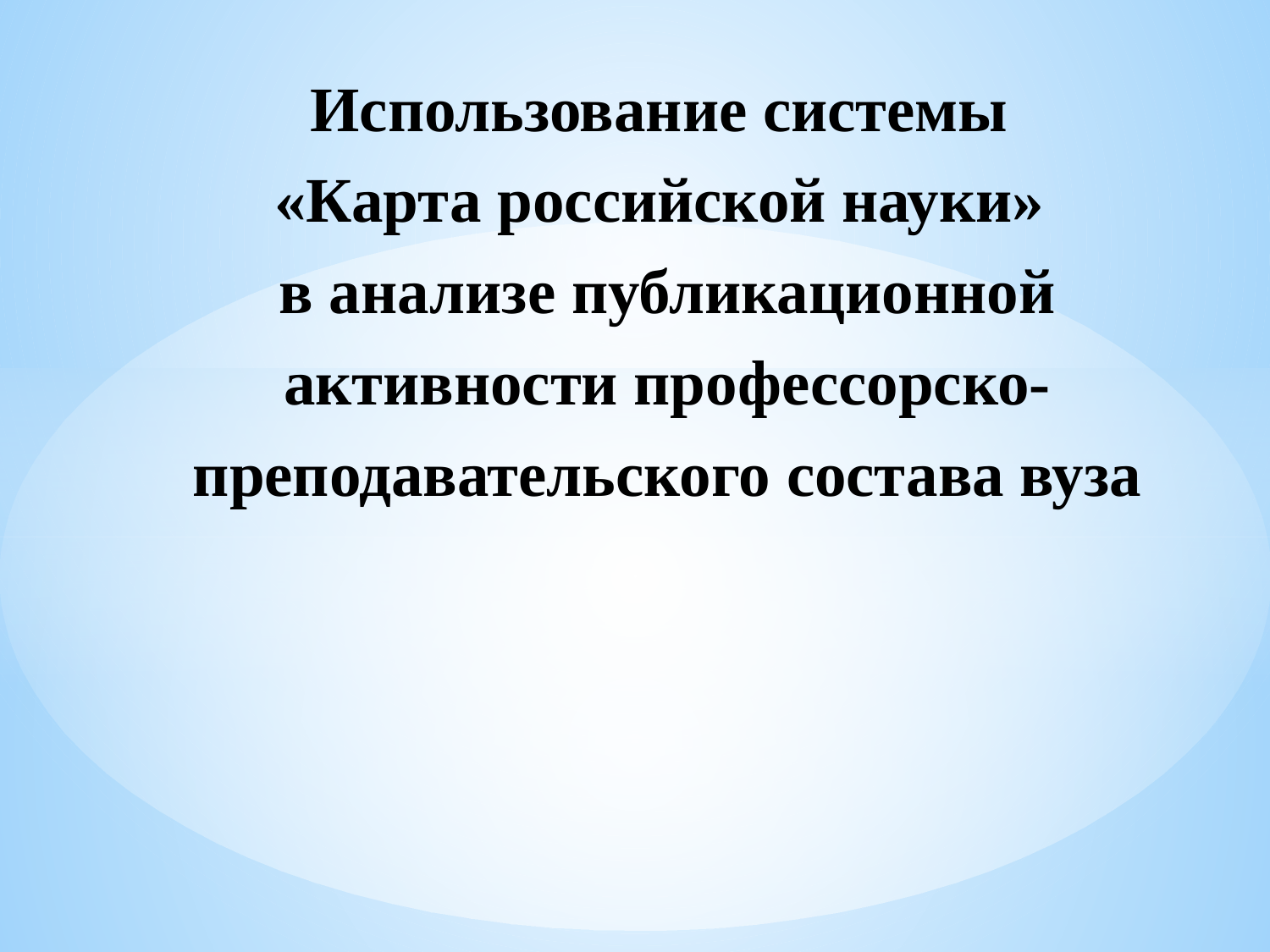

# Использование системы «Карта российской науки» в анализе публикационной активности профессорско-преподавательского состава вуза